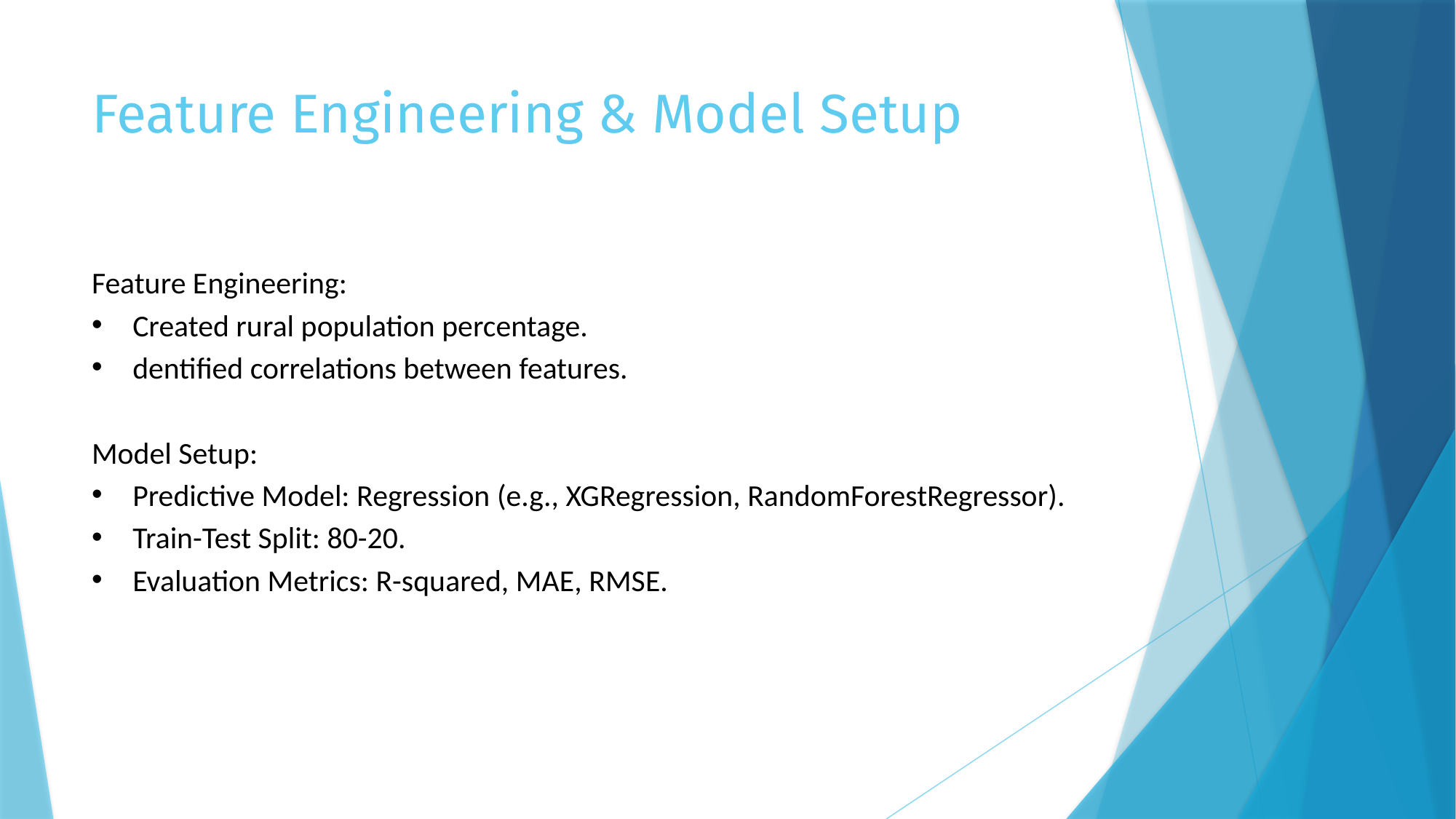

# Feature Engineering & Model Setup
Feature Engineering:
Created rural population percentage.
dentified correlations between features.

Model Setup:
Predictive Model: Regression (e.g., XGRegression, RandomForestRegressor).
Train-Test Split: 80-20.
Evaluation Metrics: R-squared, MAE, RMSE.